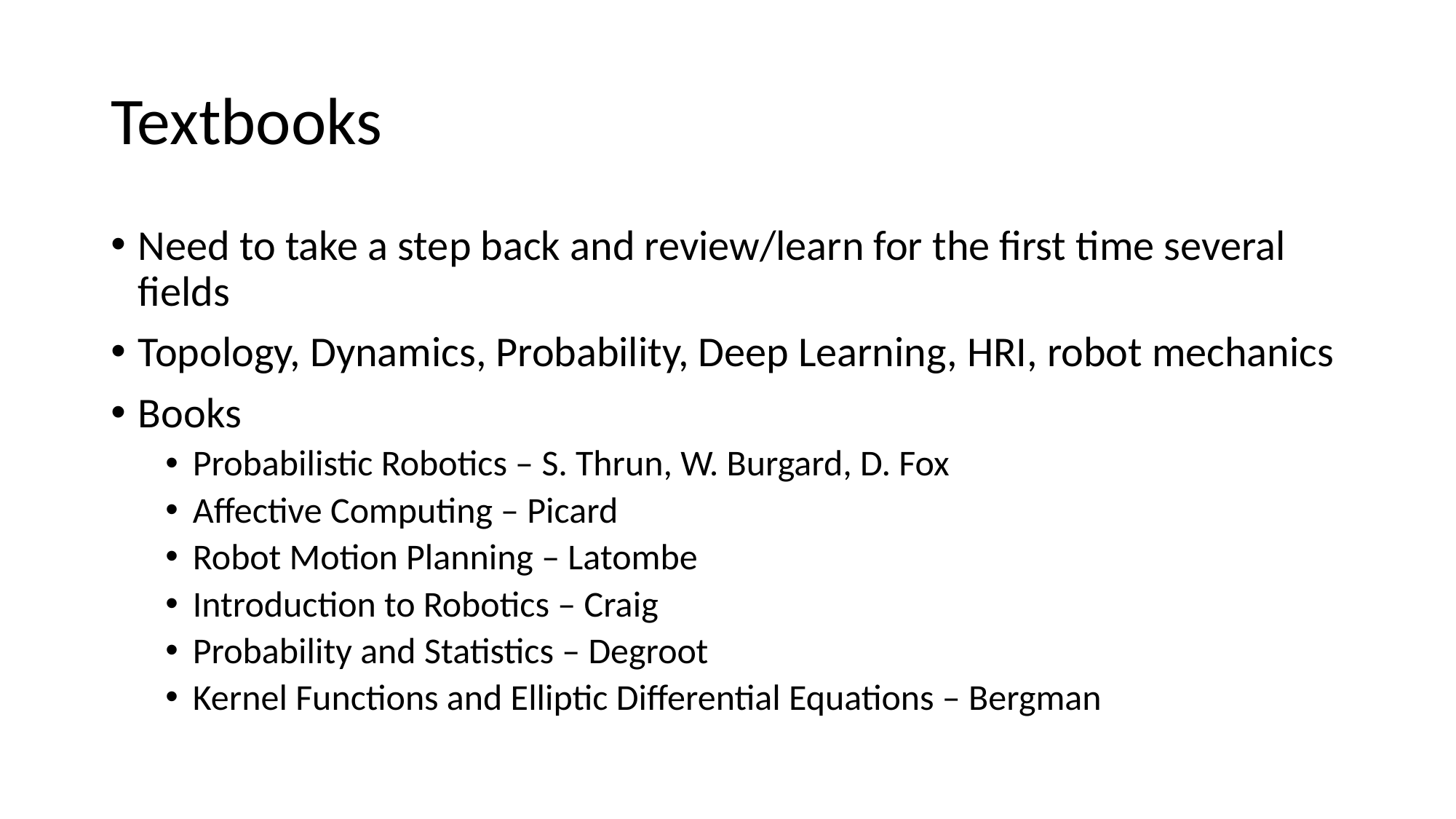

# Textbooks
Need to take a step back and review/learn for the first time several fields
Topology, Dynamics, Probability, Deep Learning, HRI, robot mechanics
Books
Probabilistic Robotics – S. Thrun, W. Burgard, D. Fox
Affective Computing – Picard
Robot Motion Planning – Latombe
Introduction to Robotics – Craig
Probability and Statistics – Degroot
Kernel Functions and Elliptic Differential Equations – Bergman